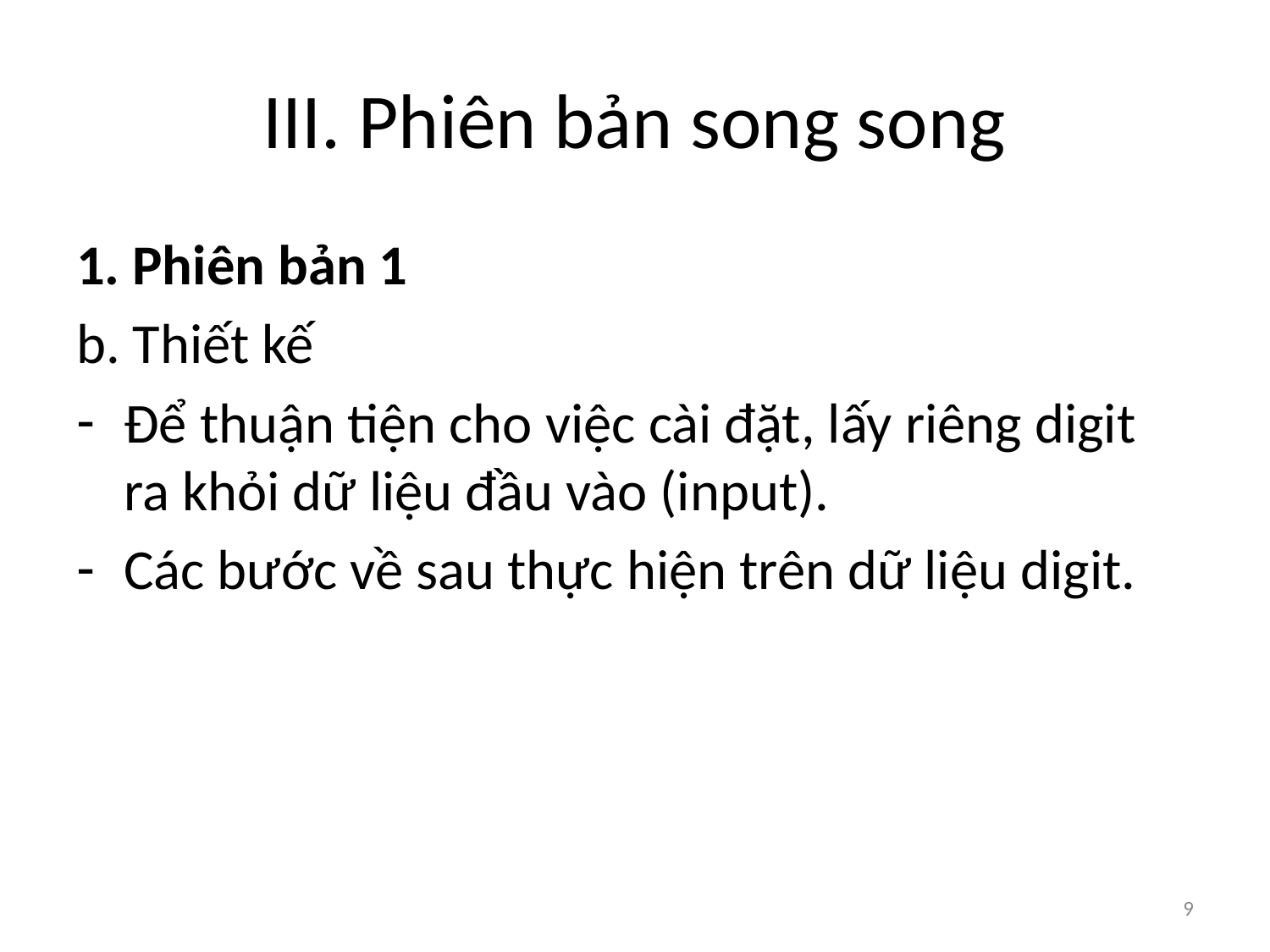

# III. Phiên bản song song
1. Phiên bản 1
b. Thiết kế
Để thuận tiện cho việc cài đặt, lấy riêng digit ra khỏi dữ liệu đầu vào (input).
Các bước về sau thực hiện trên dữ liệu digit.
9